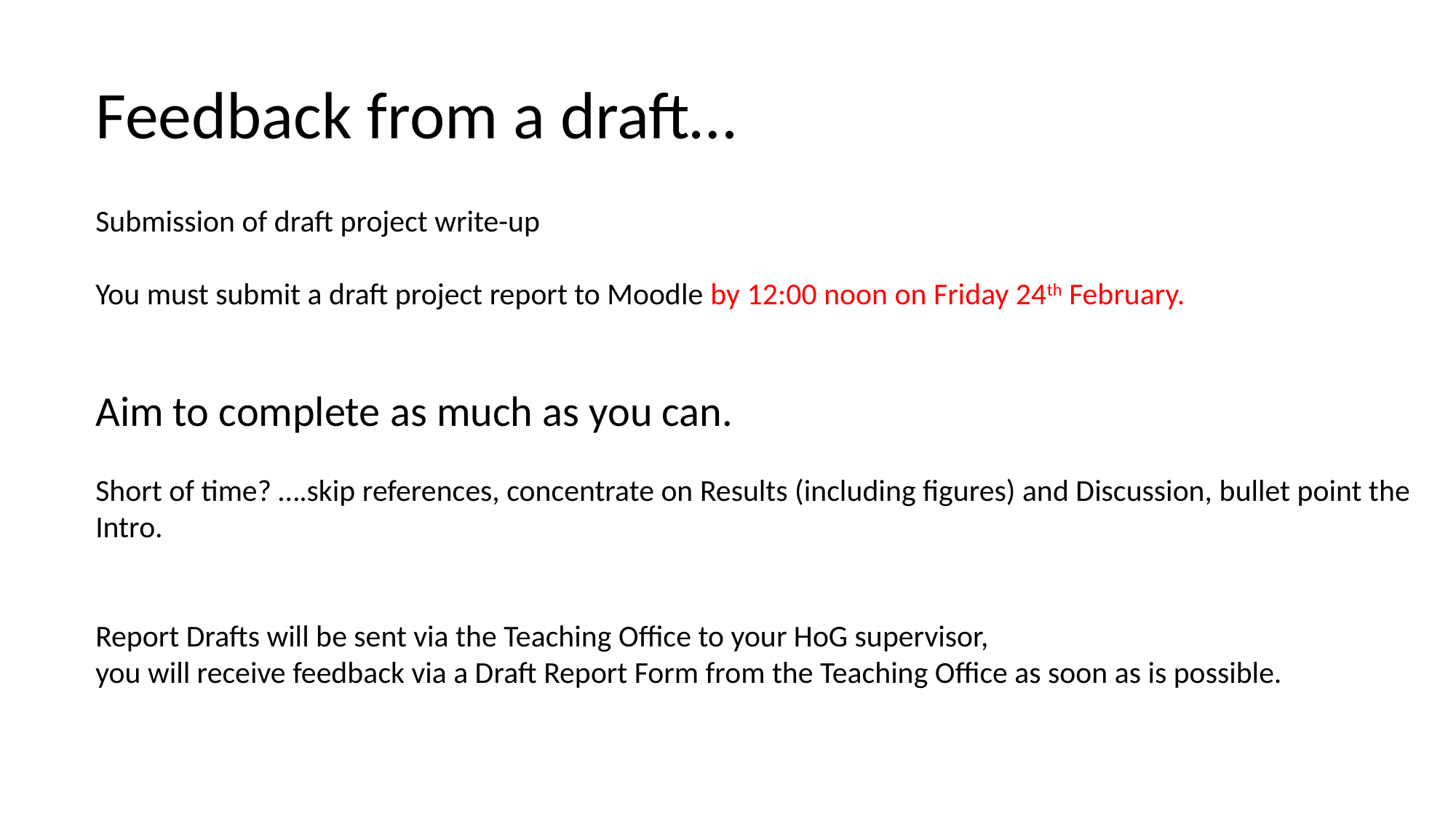

# Feedback from a draft…
Submission of draft project write-up

You must submit a draft project report to Moodle by 12:00 noon on Friday 24th February.

Aim to complete as much as you can.

Short of time? ….skip references, concentrate on Results (including figures) and Discussion, bullet point the Intro.

Report Drafts will be sent via the Teaching Office to your HoG supervisor,
you will receive feedback via a Draft Report Form from the Teaching Office as soon as is possible.